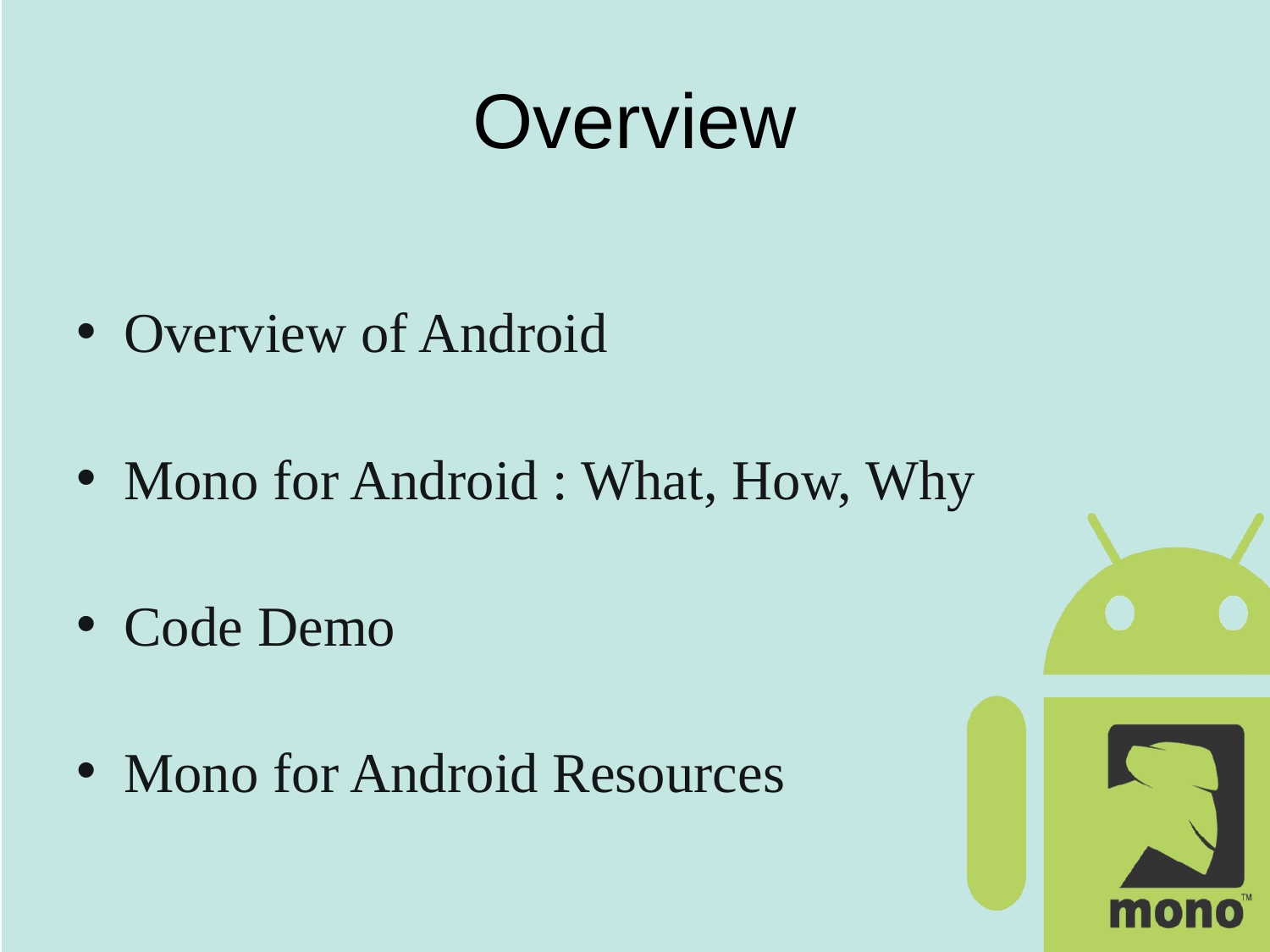

# Overview
Overview of Android
Mono for Android : What, How, Why
Code Demo
Mono for Android Resources